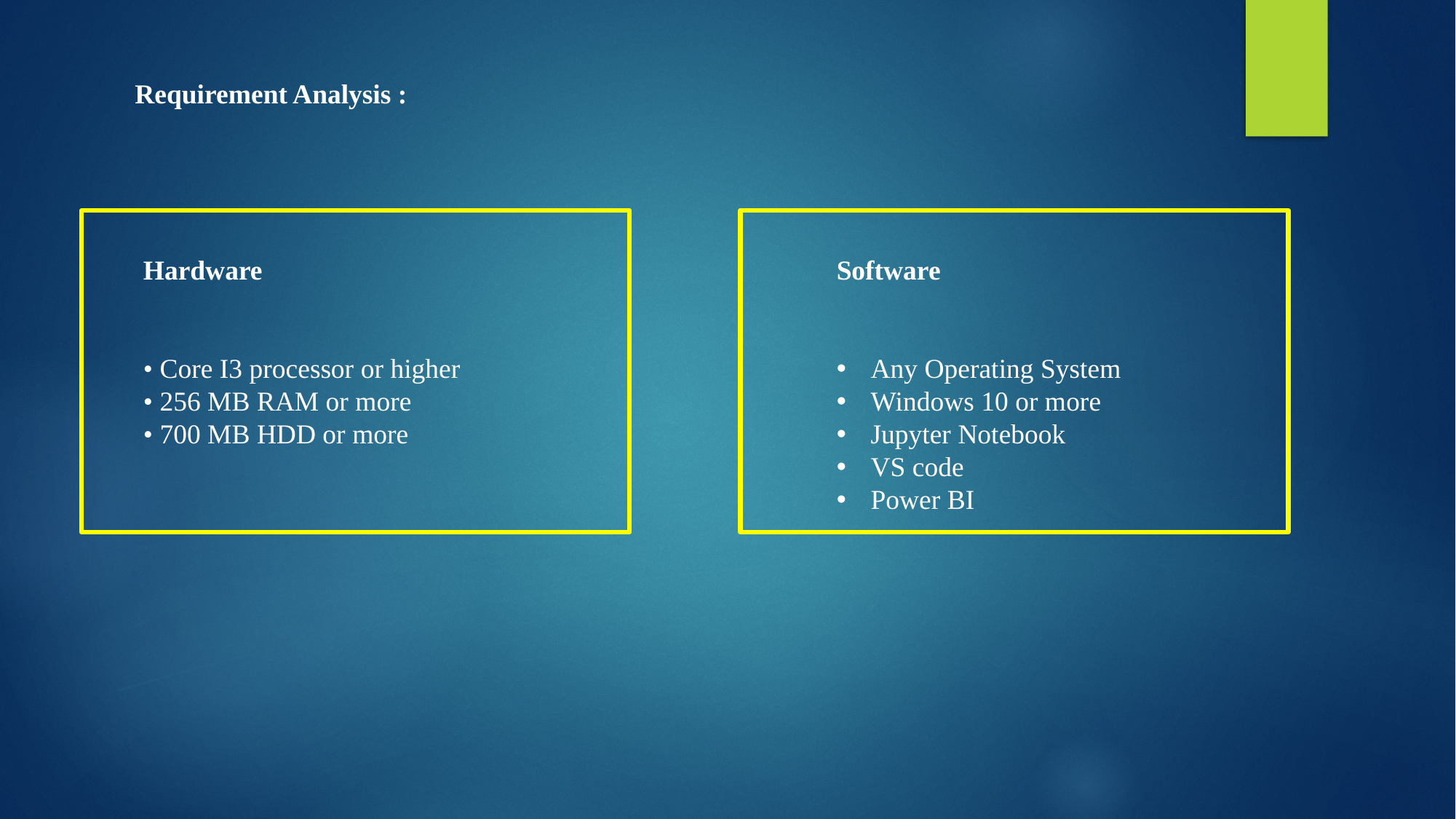

Requirement Analysis :

Hardware

• Core I3 processor or higher
• 256 MB RAM or more
• 700 MB HDD or more
Software

Any Operating System
Windows 10 or more
Jupyter Notebook
VS code
Power BI